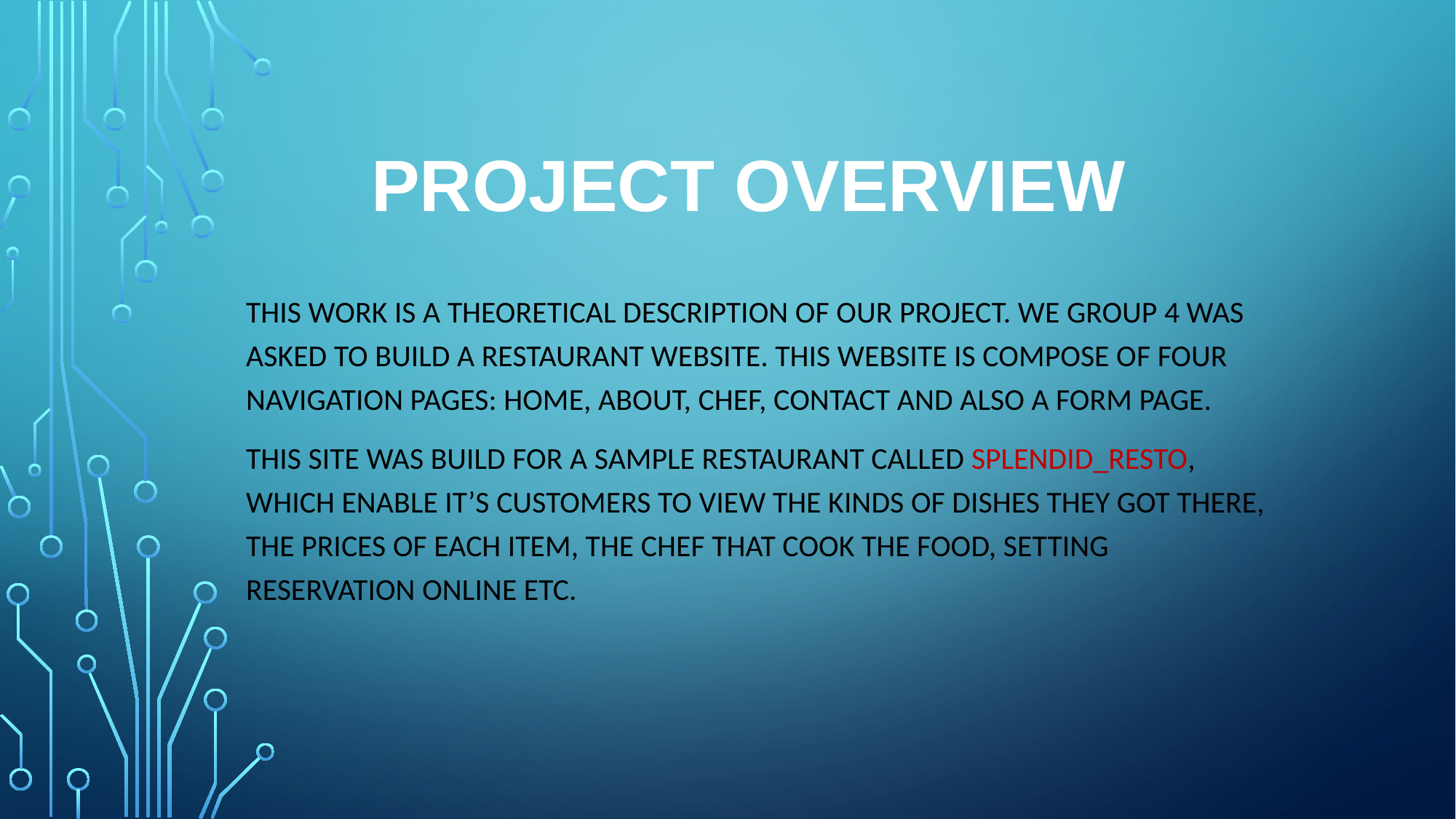

# Project Overview
This work is a theoretical description of our project. We group 4 was asked to build a restaurant website. This website is compose of four navigation pages: home, about, chef, contact and also a form page.
This site was build for a sample restaurant called Splendid_Resto, which enable it’s customers to view the kinds of dishes they got there, the prices of each item, the chef that cook the food, setting reservation online etc.